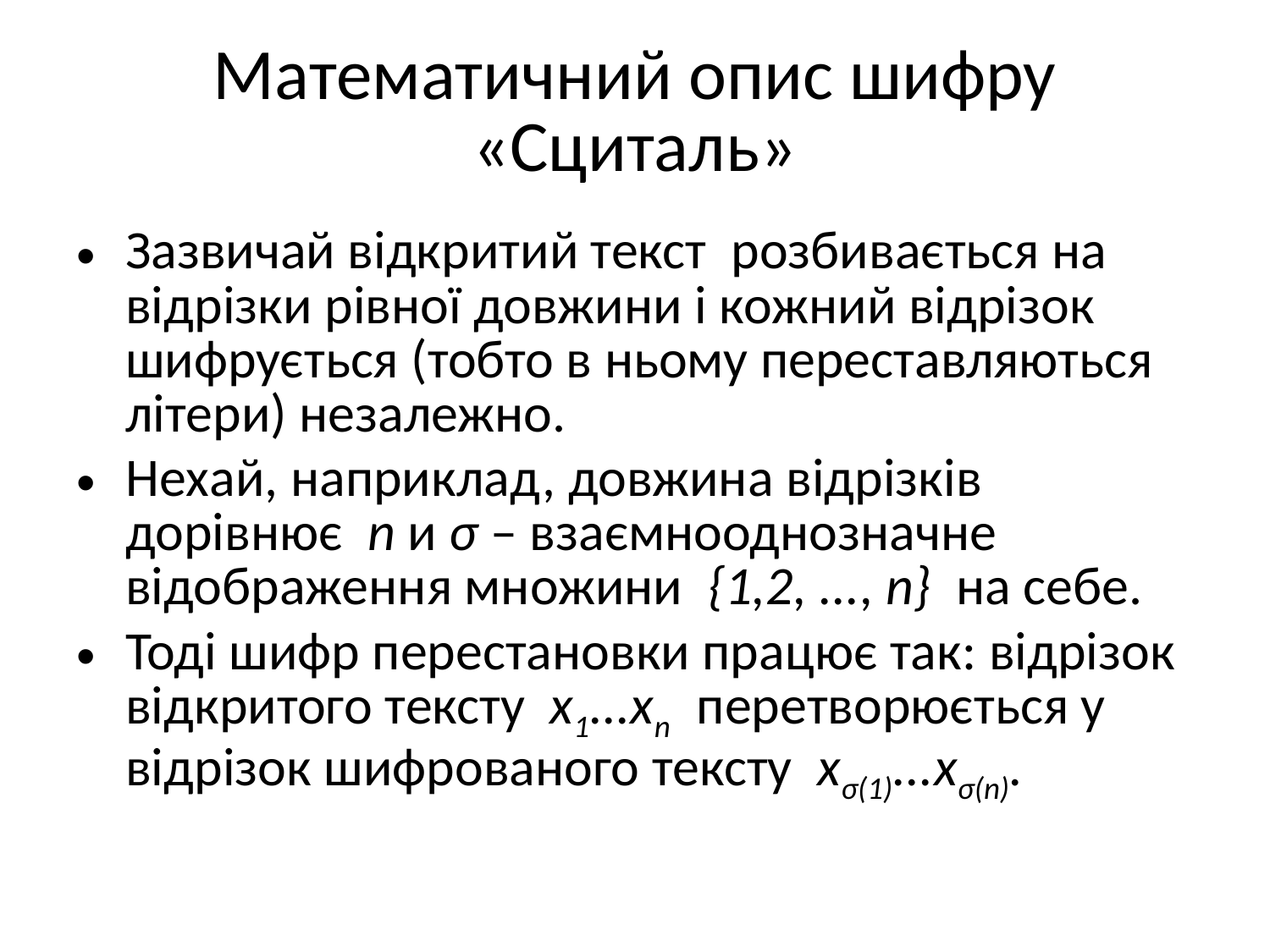

# Математичний опис шифру «Сциталь»
Зазвичай відкритий текст  розбивається на відрізки рівної довжини і кожний відрізок шифрується (тобто в ньому переставляються літери) незалежно.
Нехай, наприклад, довжина відрізків дорівнює  n и σ – взаємнооднозначне відображення множини  {1,2, ..., n}  на себе.
Тоді шифр перестановки працює так: відрізок відкритого тексту  x1...xn   перетворюється у відрізок шифрованого тексту  xσ(1)...xσ(n).